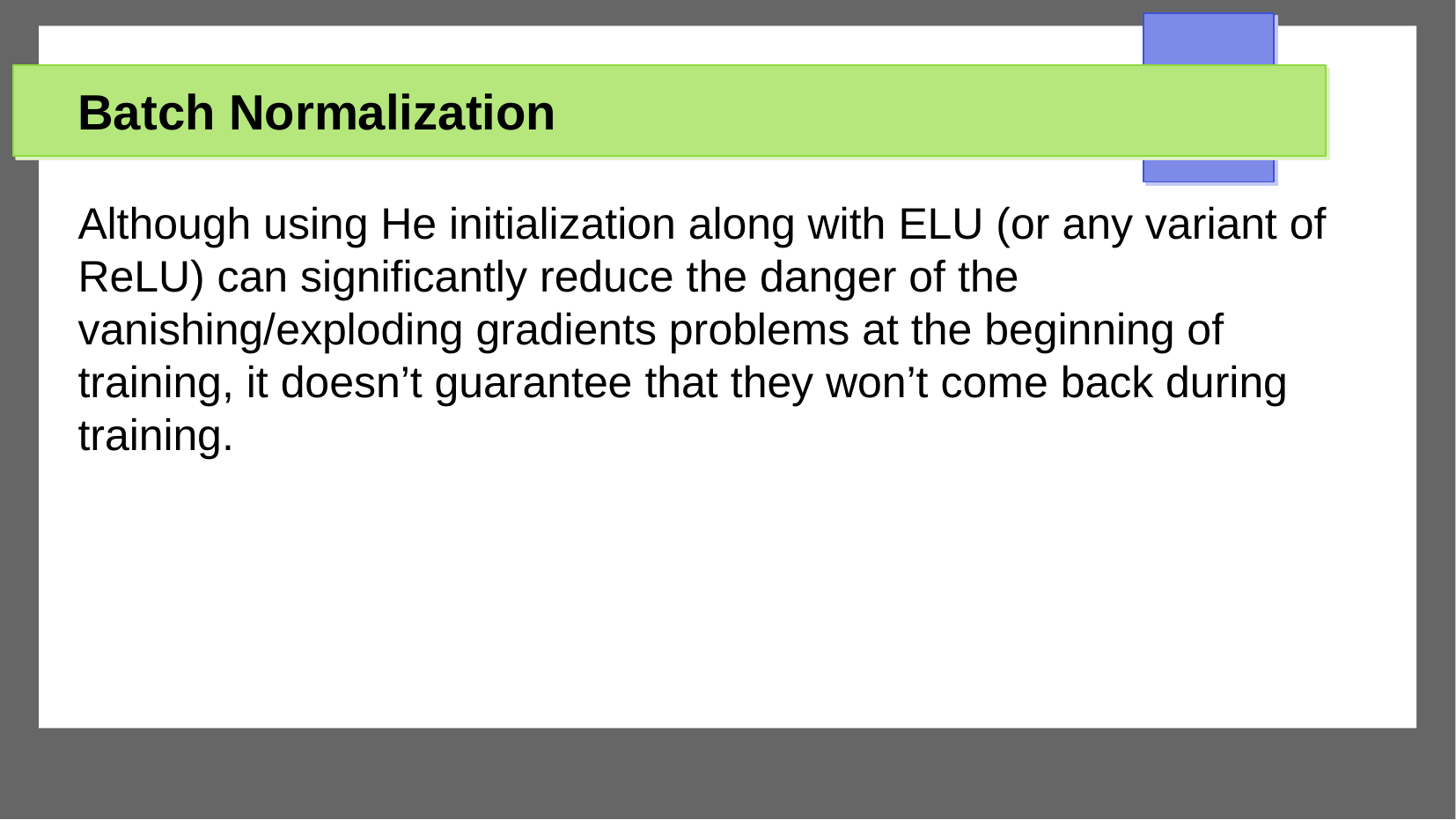

Batch Normalization
Although using He initialization along with ELU (or any variant of ReLU) can significantly reduce the danger of the vanishing/exploding gradients problems at the beginning of training, it doesn’t guarantee that they won’t come back during training.